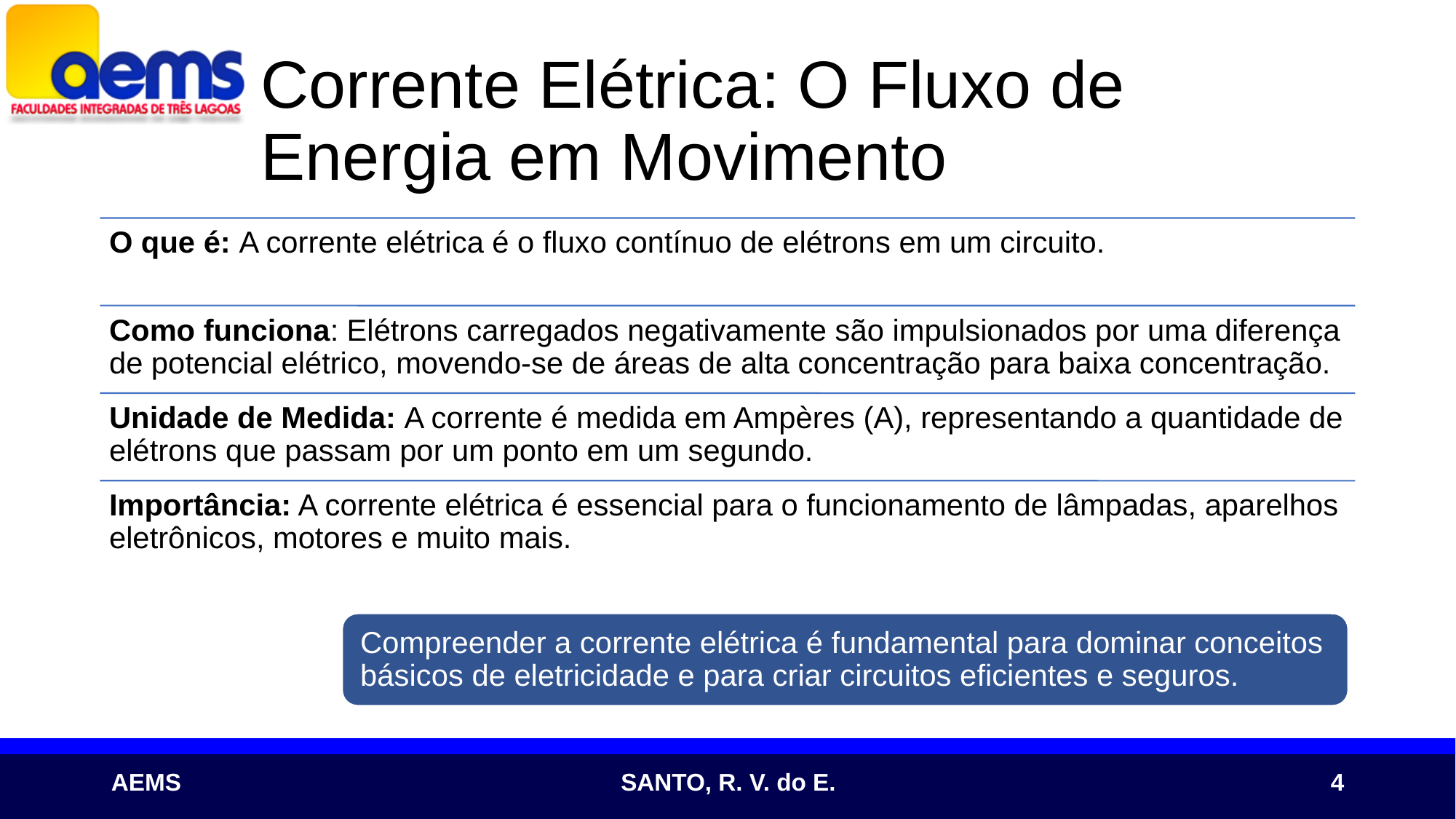

# Corrente Elétrica: O Fluxo de Energia em Movimento
O que é: A corrente elétrica é o fluxo contínuo de elétrons em um circuito.
Como funciona: Elétrons carregados negativamente são impulsionados por uma diferença de potencial elétrico, movendo-se de áreas de alta concentração para baixa concentração.
Unidade de Medida: A corrente é medida em Ampères (A), representando a quantidade de elétrons que passam por um ponto em um segundo.
Importância: A corrente elétrica é essencial para o funcionamento de lâmpadas, aparelhos eletrônicos, motores e muito mais.
Compreender a corrente elétrica é fundamental para dominar conceitos básicos de eletricidade e para criar circuitos eficientes e seguros.
4